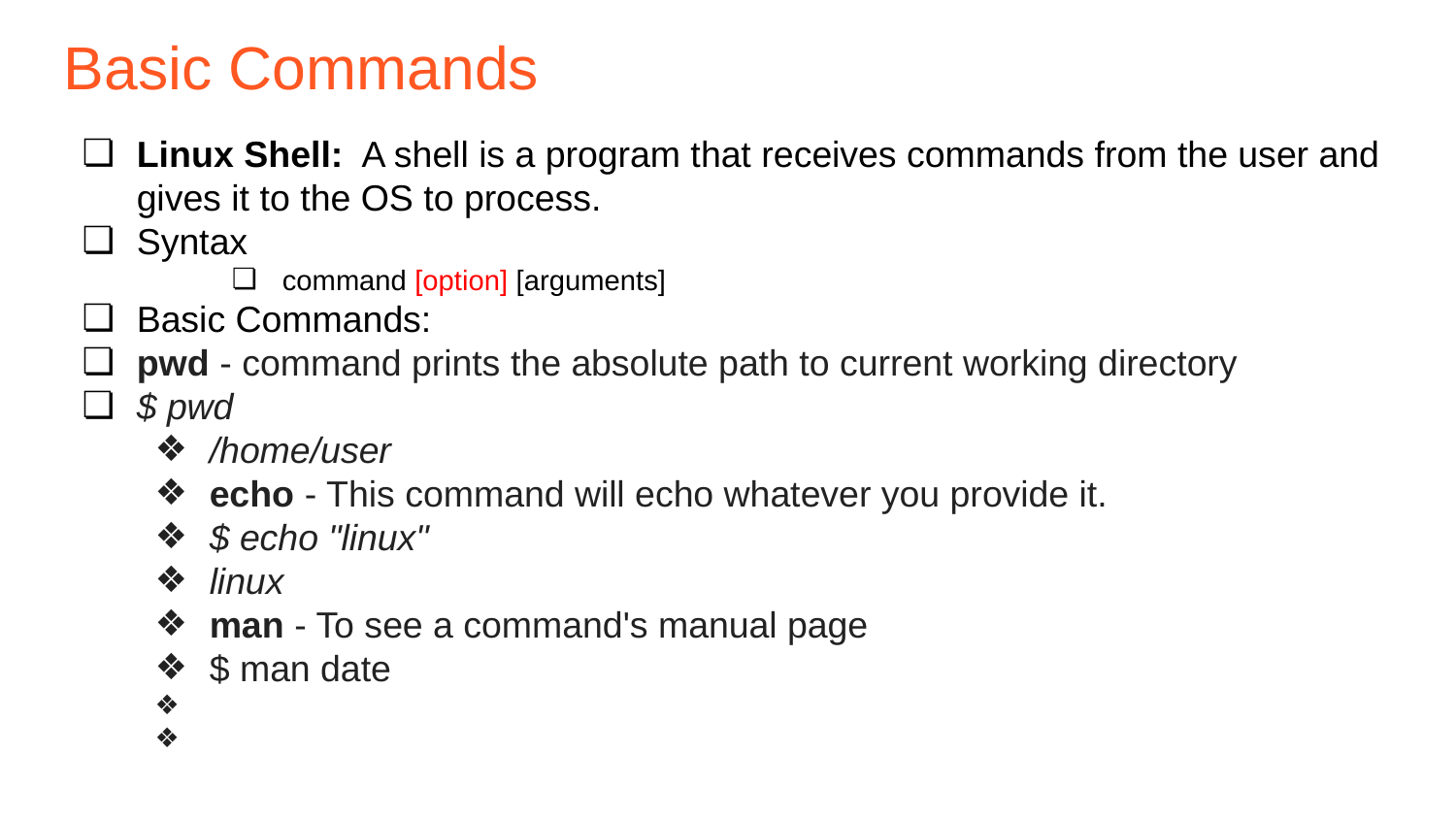

Basic Commands

Linux Shell:  A shell is a program that receives commands from the user and gives it to the OS to process.
Syntax
command [option] [arguments]
Basic Commands:
pwd - command prints the absolute path to current working directory
$ pwd
/home/user
echo - This command will echo whatever you provide it.
$ echo "linux"
linux
man - To see a command's manual page
$ man date